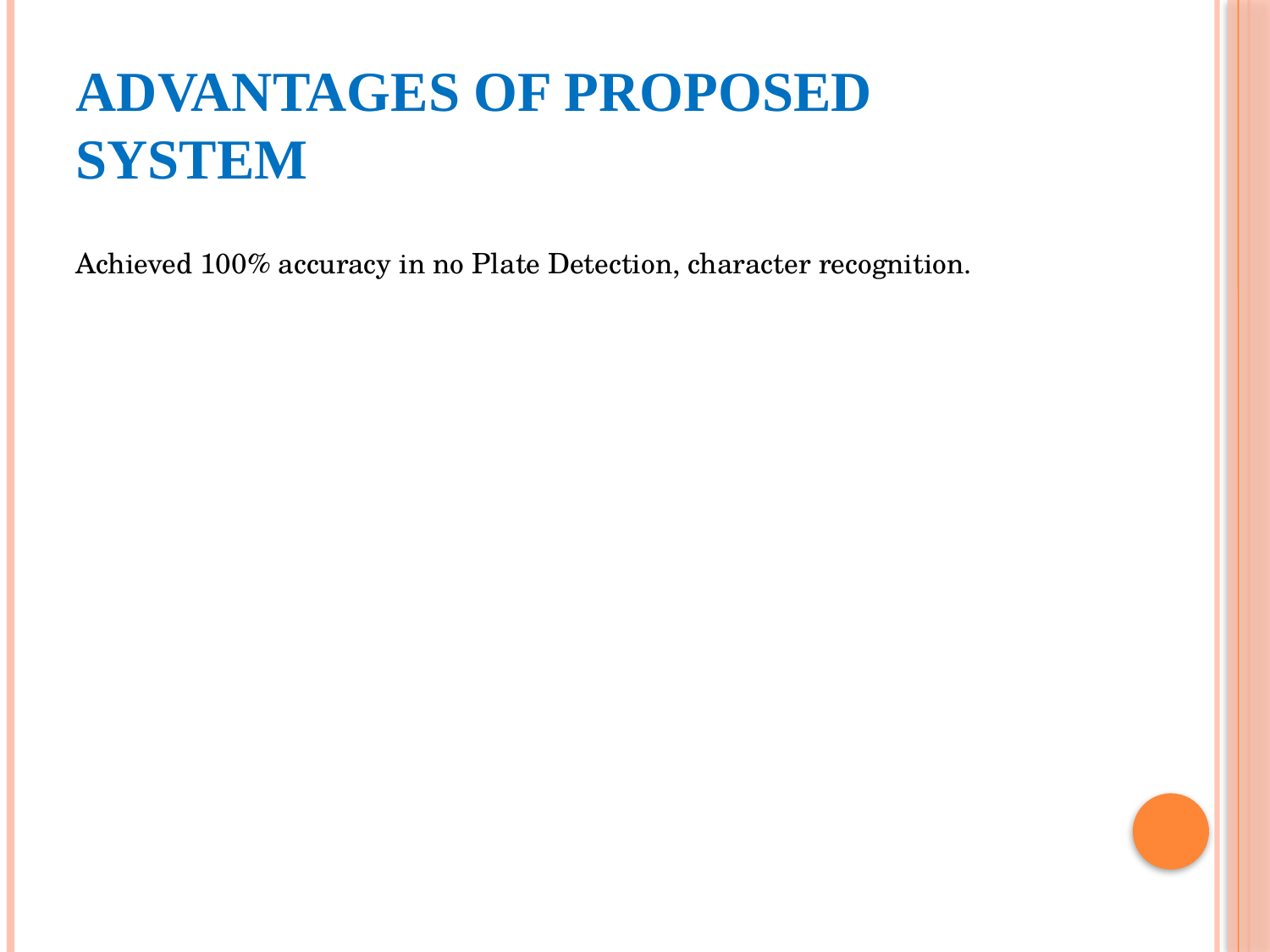

# Advantages Of Proposed System
Achieved 100% accuracy in no Plate Detection, character recognition.